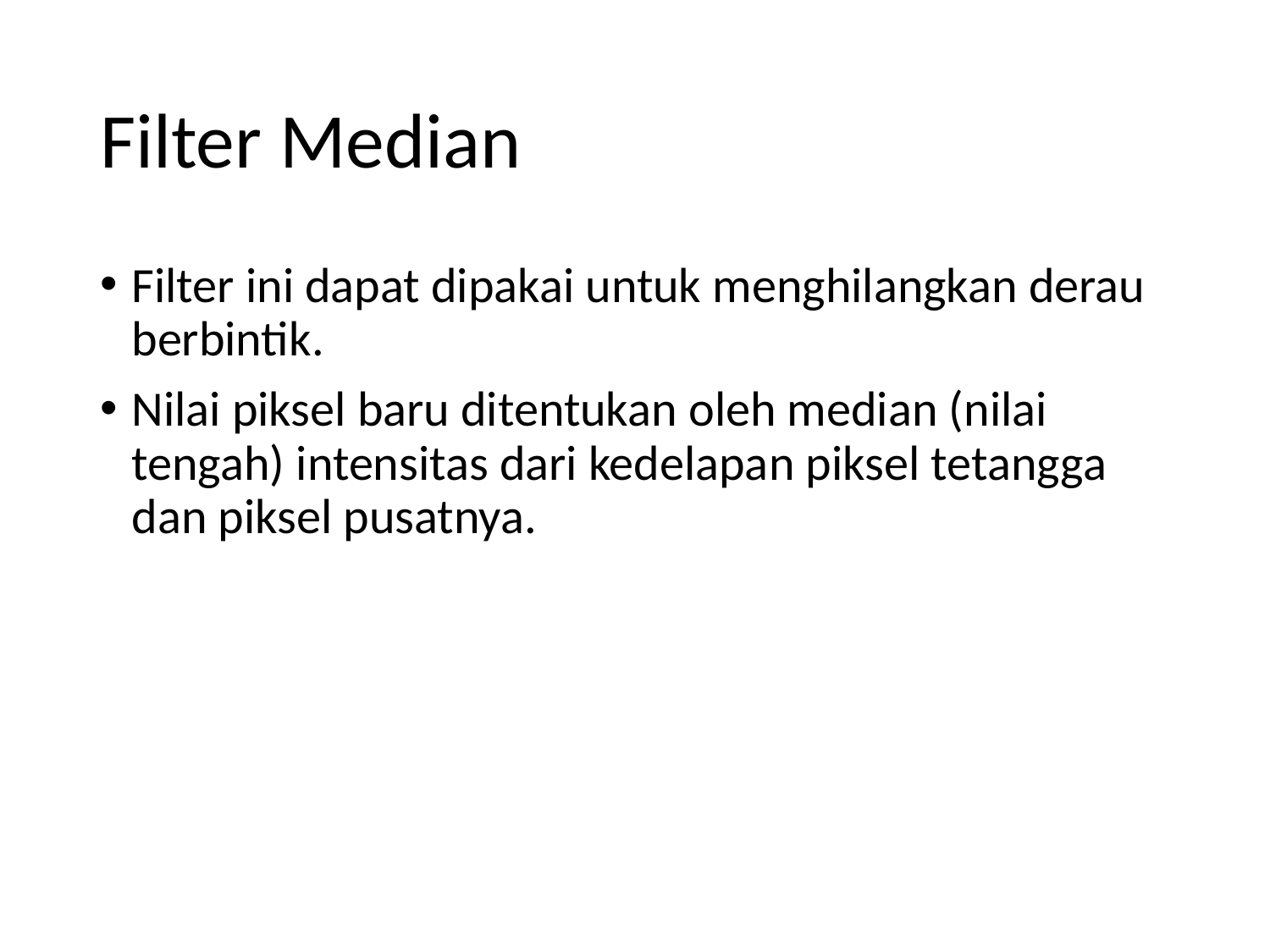

# Filter Median
Filter ini dapat dipakai untuk menghilangkan derau berbintik.
Nilai piksel baru ditentukan oleh median (nilai tengah) intensitas dari kedelapan piksel tetangga dan piksel pusatnya.